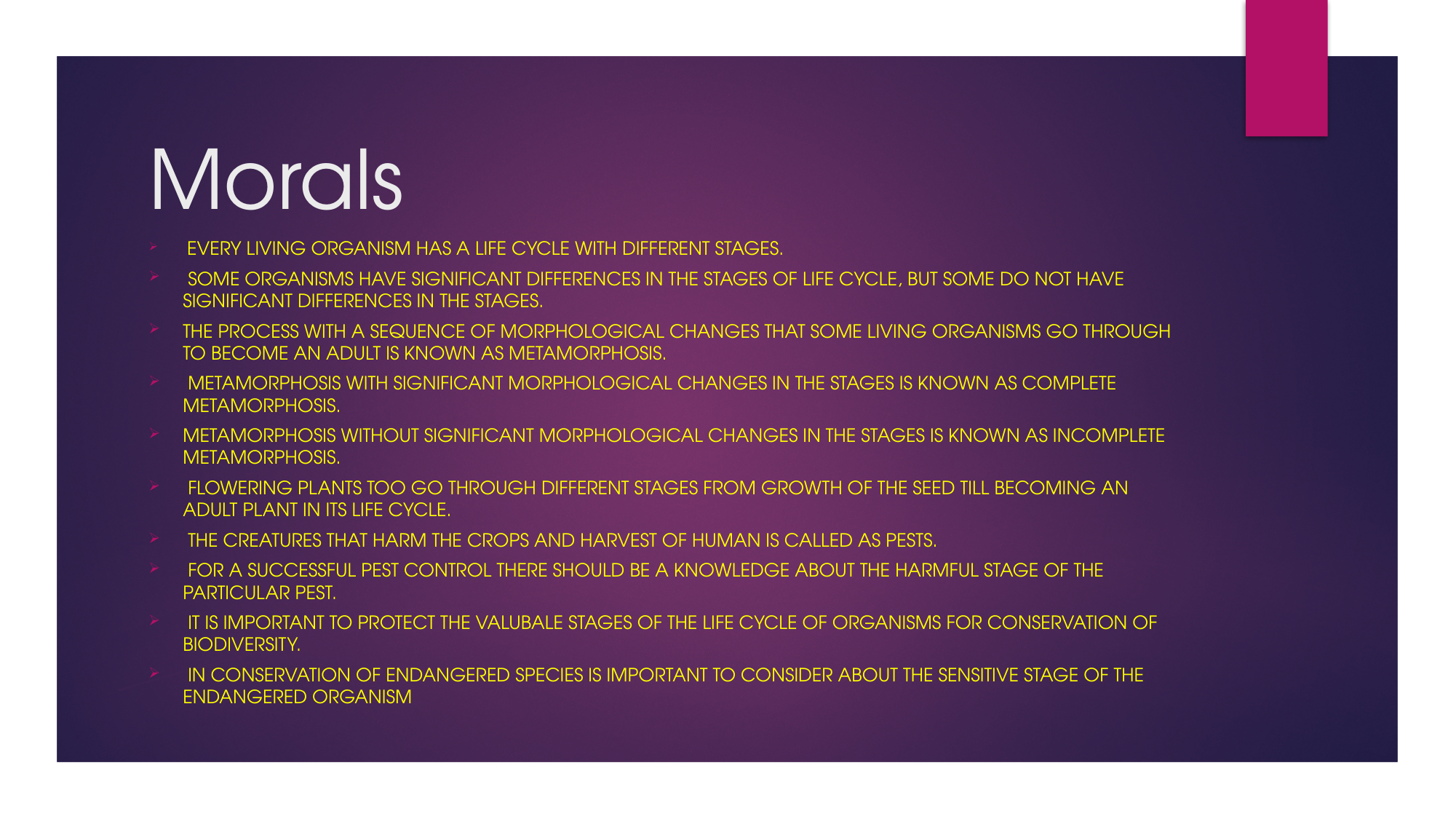

# Morals
 Every living organism has a life cycle with different stages.
 Some organisms have significant differences in the stages of life cycle, but some do not have significant differences in the stages.
The process with a sequence of morphological changes that some living organisms go through to become an adult is known as metamorphosis.
 Metamorphosis with significant morphological changes in the stages is known as complete metamorphosis.
Metamorphosis without significant morphological changes in the stages is known as incomplete metamorphosis.
 Flowering plants too go through different stages from growth of the seed till becoming an adult plant in its life cycle.
 The creatures that harm the crops and harvest of human is called as pests.
 For a successful pest control there should be a knowledge about the harmful stage of the particular pest.
 It is important to protect the valubale stages of the life cycle of organisms for conservation of biodiversity.
 In conservation of endangered species is important to consider about the sensitive stage of the endangered organism